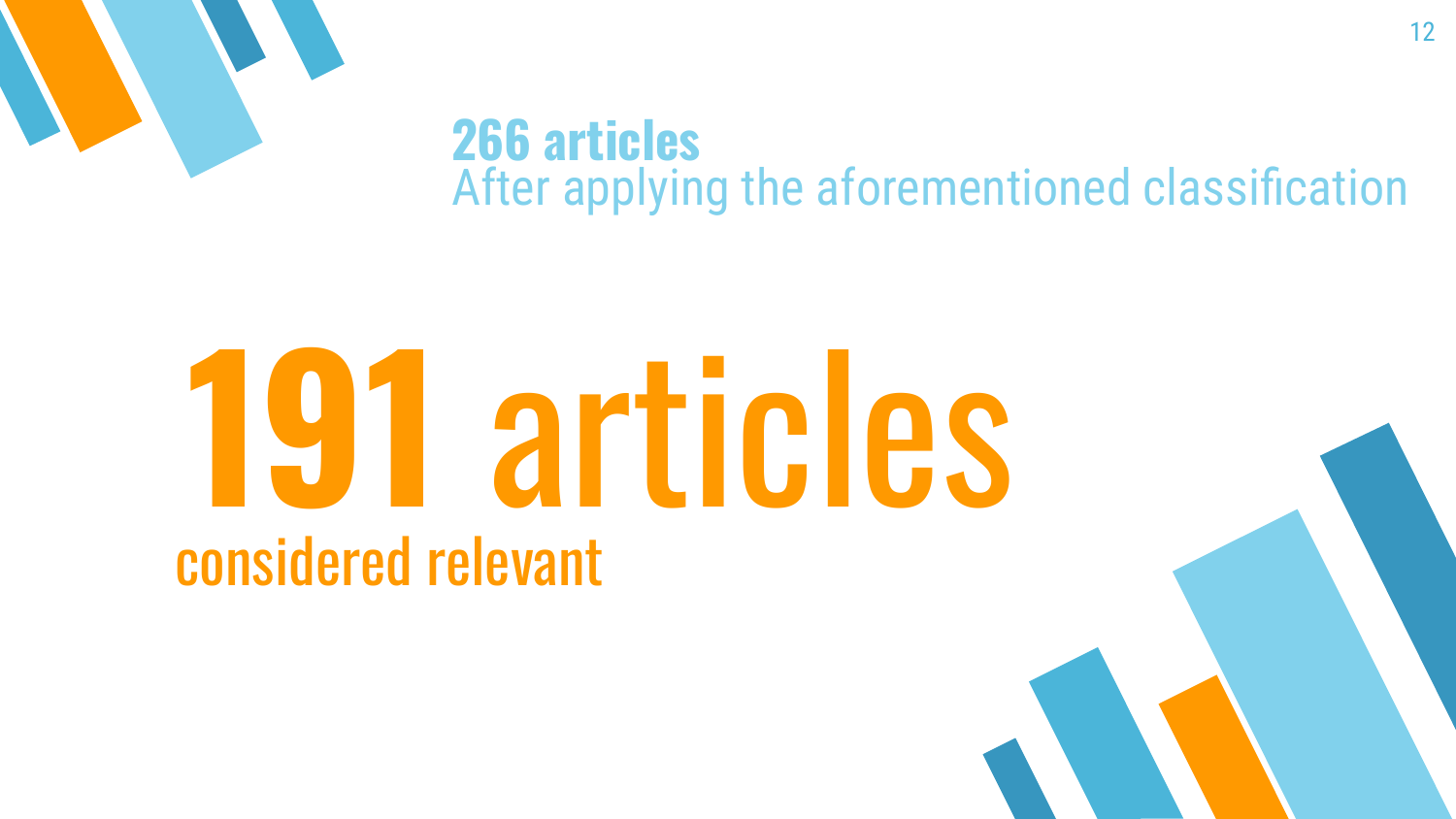

12
266 articles
After applying the aforementioned classification
191 articles
considered relevant